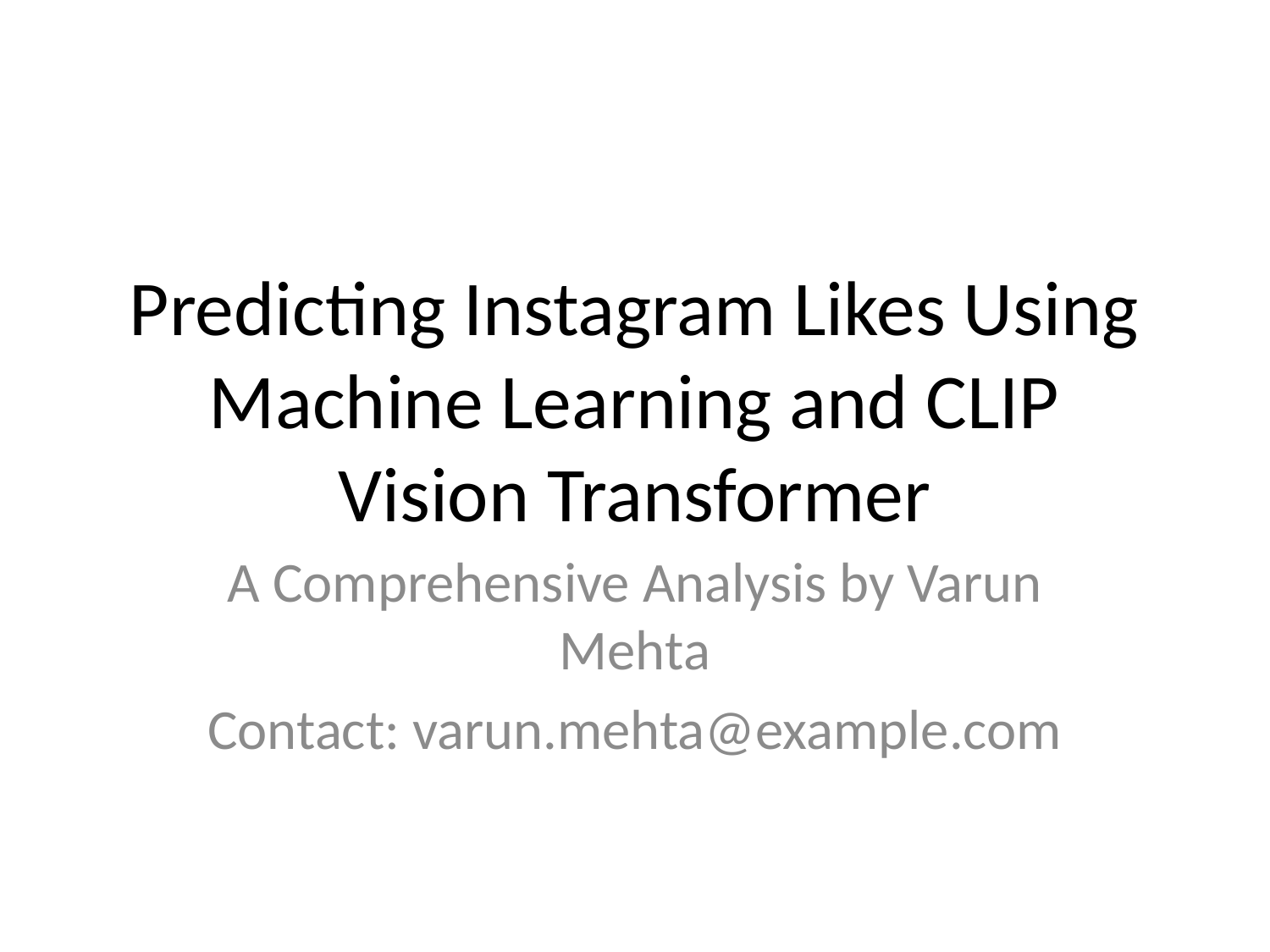

# Predicting Instagram Likes Using Machine Learning and CLIP Vision Transformer
A Comprehensive Analysis by Varun Mehta
Contact: varun.mehta@example.com